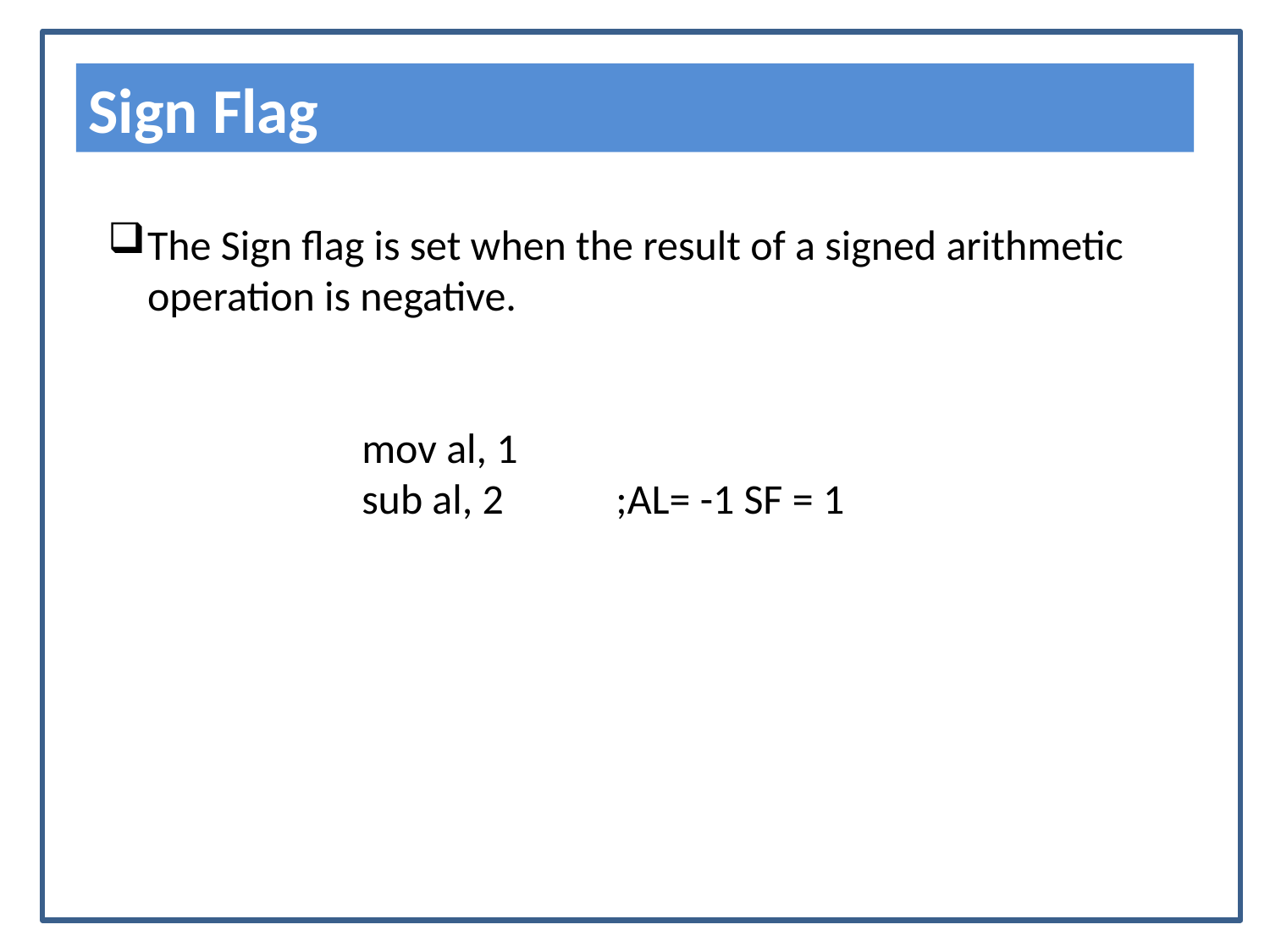

Sign Flag
The Sign flag is set when the result of a signed arithmetic operation is negative.

		mov al, 1
		sub al, 2	;AL= -1 SF = 1